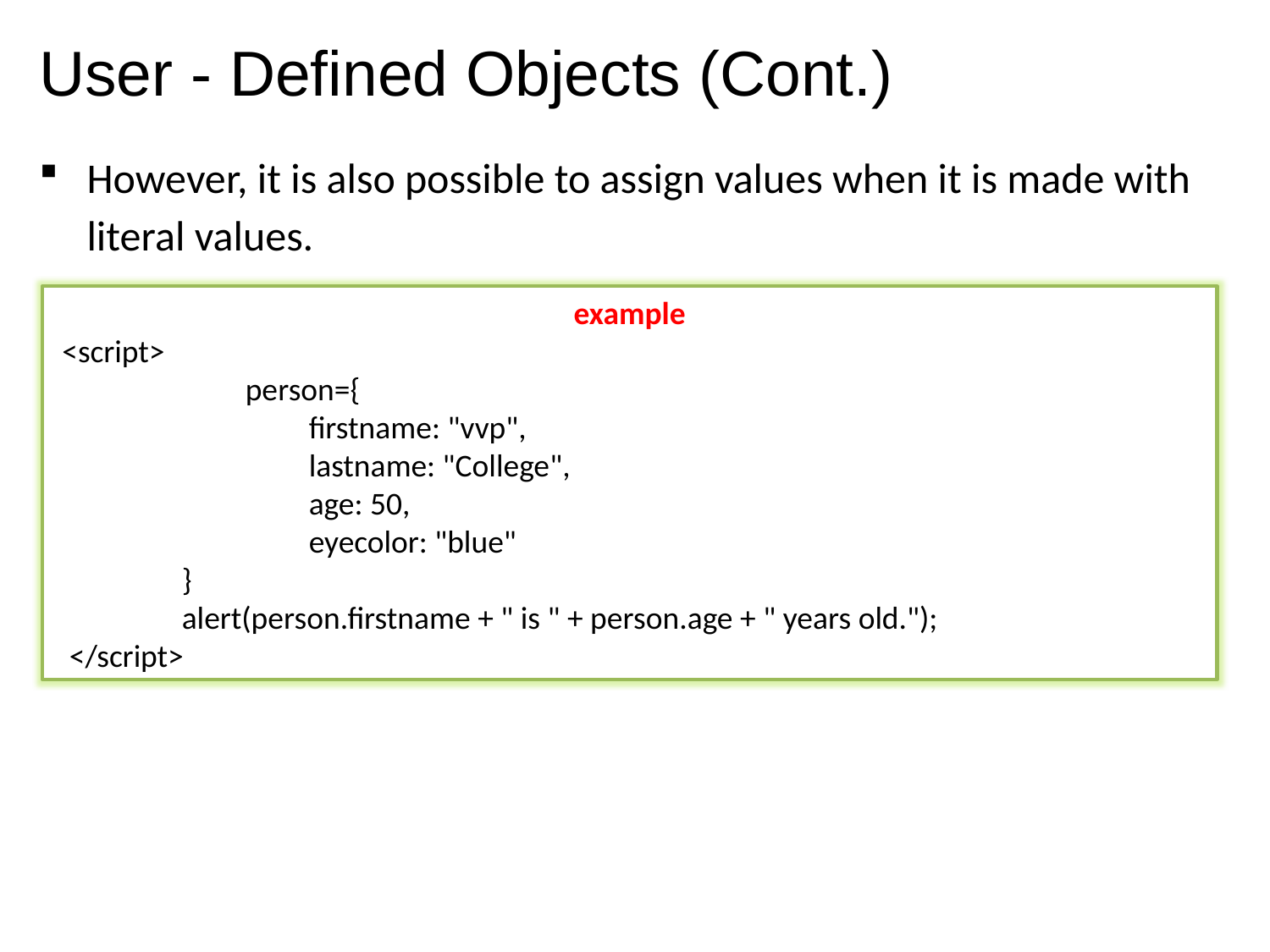

# User - Defined Objects (Cont.)
However, it is also possible to assign values when it is made with literal values.

example
 <script>
	person={
		firstname: "vvp",
	lastname: "College",
		age: 50,
		eyecolor: "blue"
	}
    	alert(person.firstname + " is " + person.age + " years old.");
  </script>